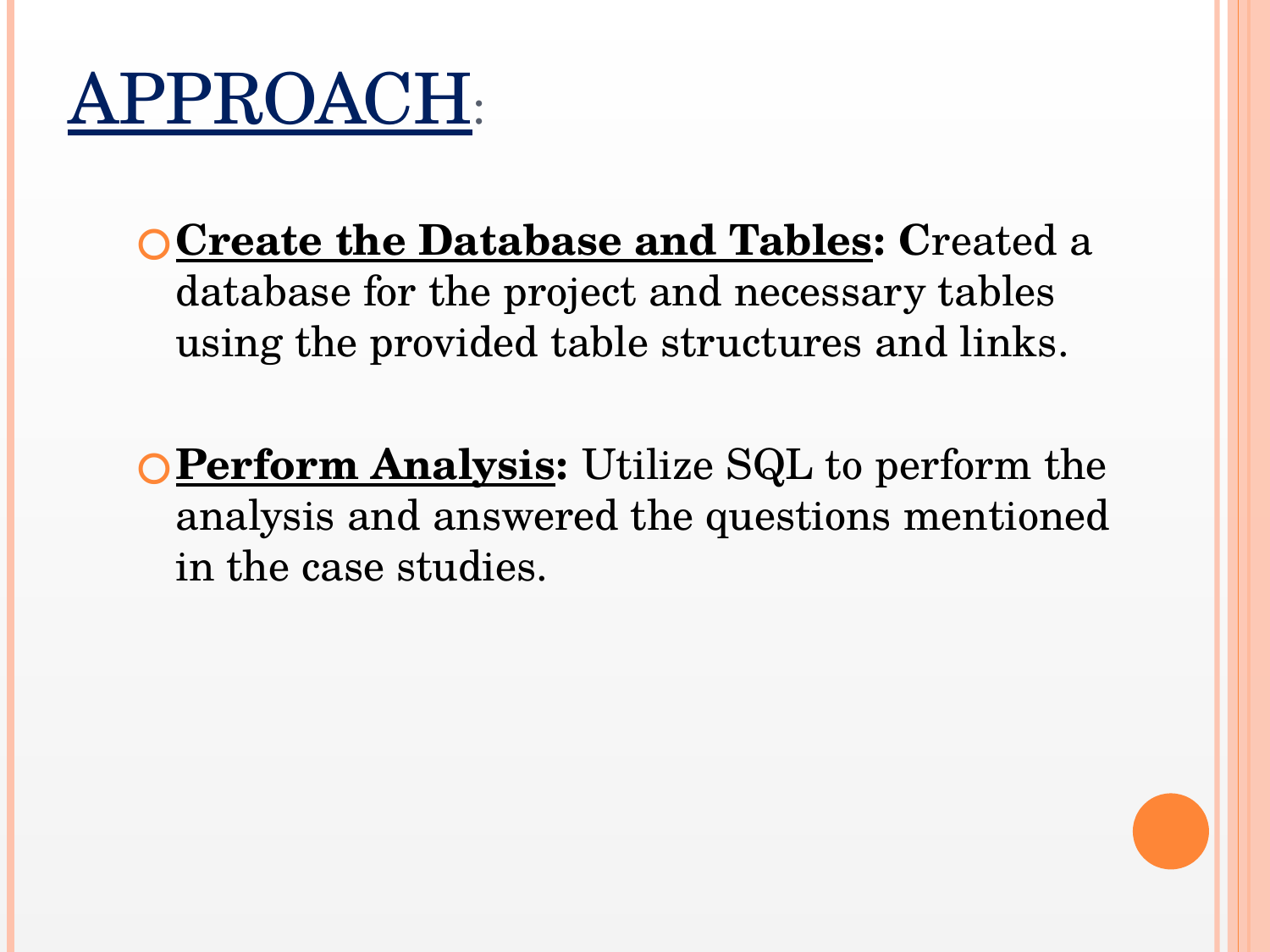

# APPROACH:
Create the Database and Tables: Created a database for the project and necessary tables using the provided table structures and links.

Perform Analysis: Utilize SQL to perform the analysis and answered the questions mentioned in the case studies.